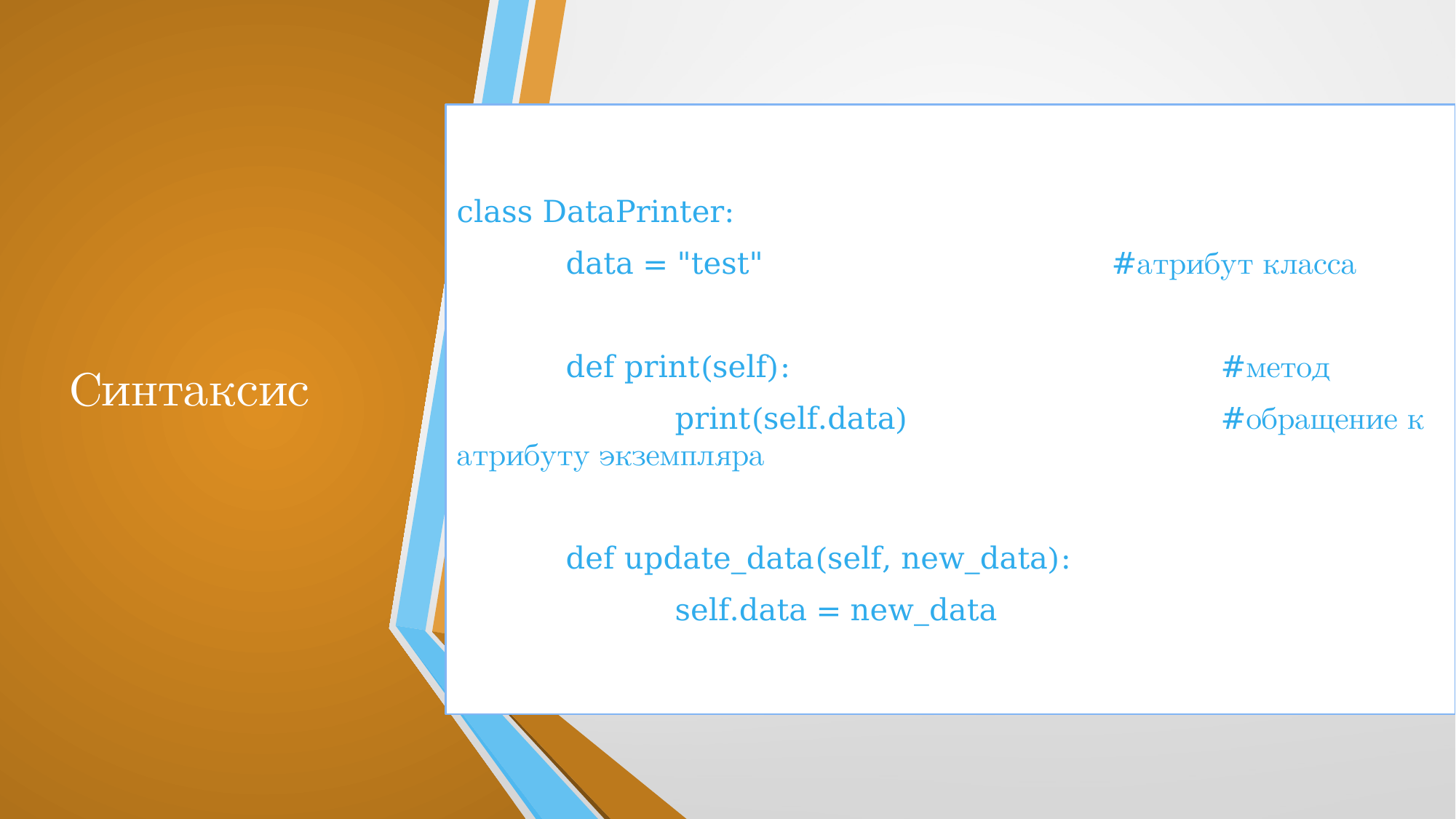

# Синтаксис
class DataPrinter:
	data = "test"				#атрибут класса

	def print(self):				#метод
		print(self.data)			#обращение к атрибуту экземпляра

	def update_data(self, new_data):
		self.data = new_data